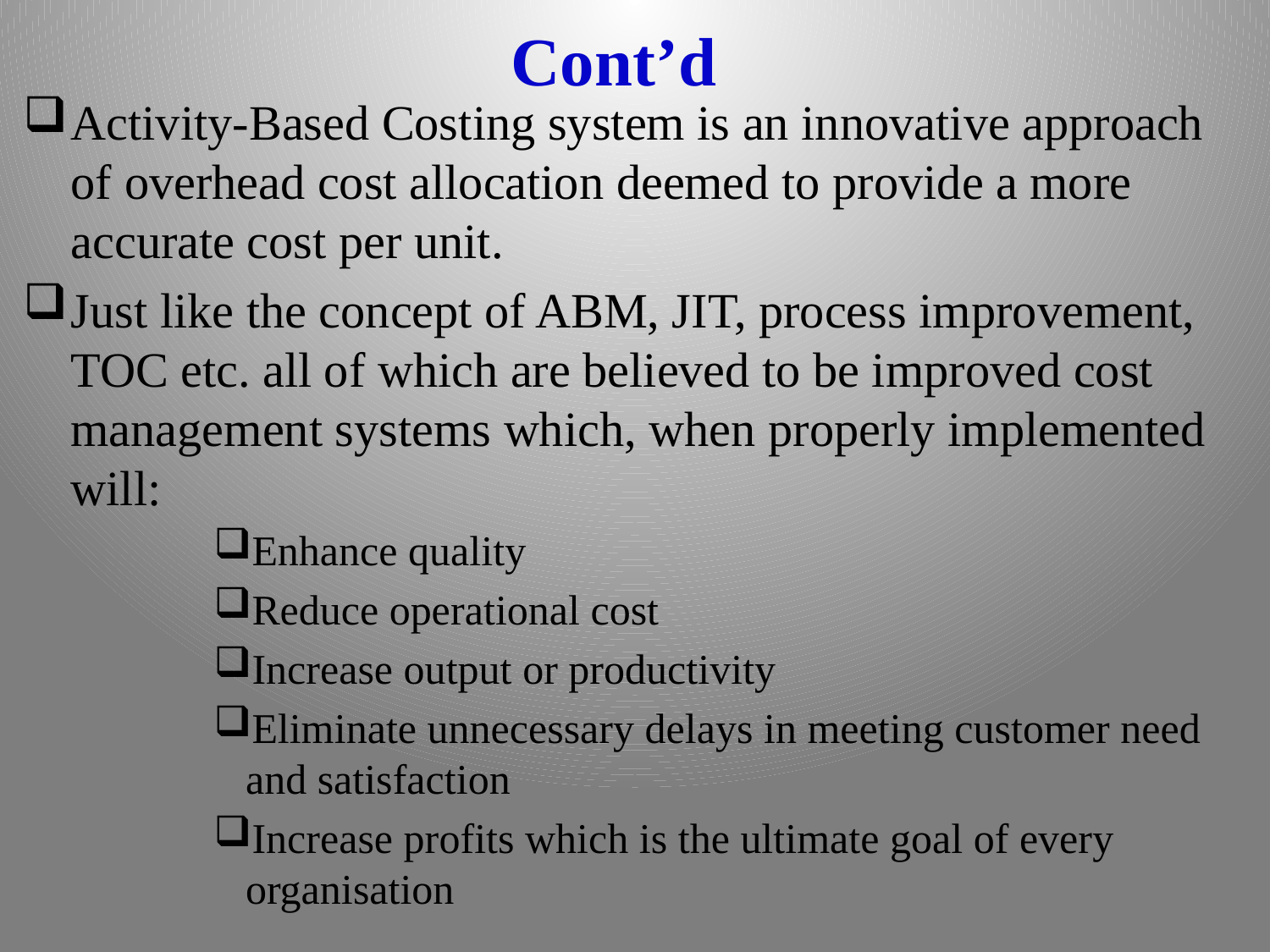

# Cont’d
Activity-Based Costing system is an innovative approach of overhead cost allocation deemed to provide a more accurate cost per unit.
Just like the concept of ABM, JIT, process improvement, TOC etc. all of which are believed to be improved cost management systems which, when properly implemented will:
Enhance quality
Reduce operational cost
Increase output or productivity
Eliminate unnecessary delays in meeting customer need and satisfaction
Increase profits which is the ultimate goal of every organisation